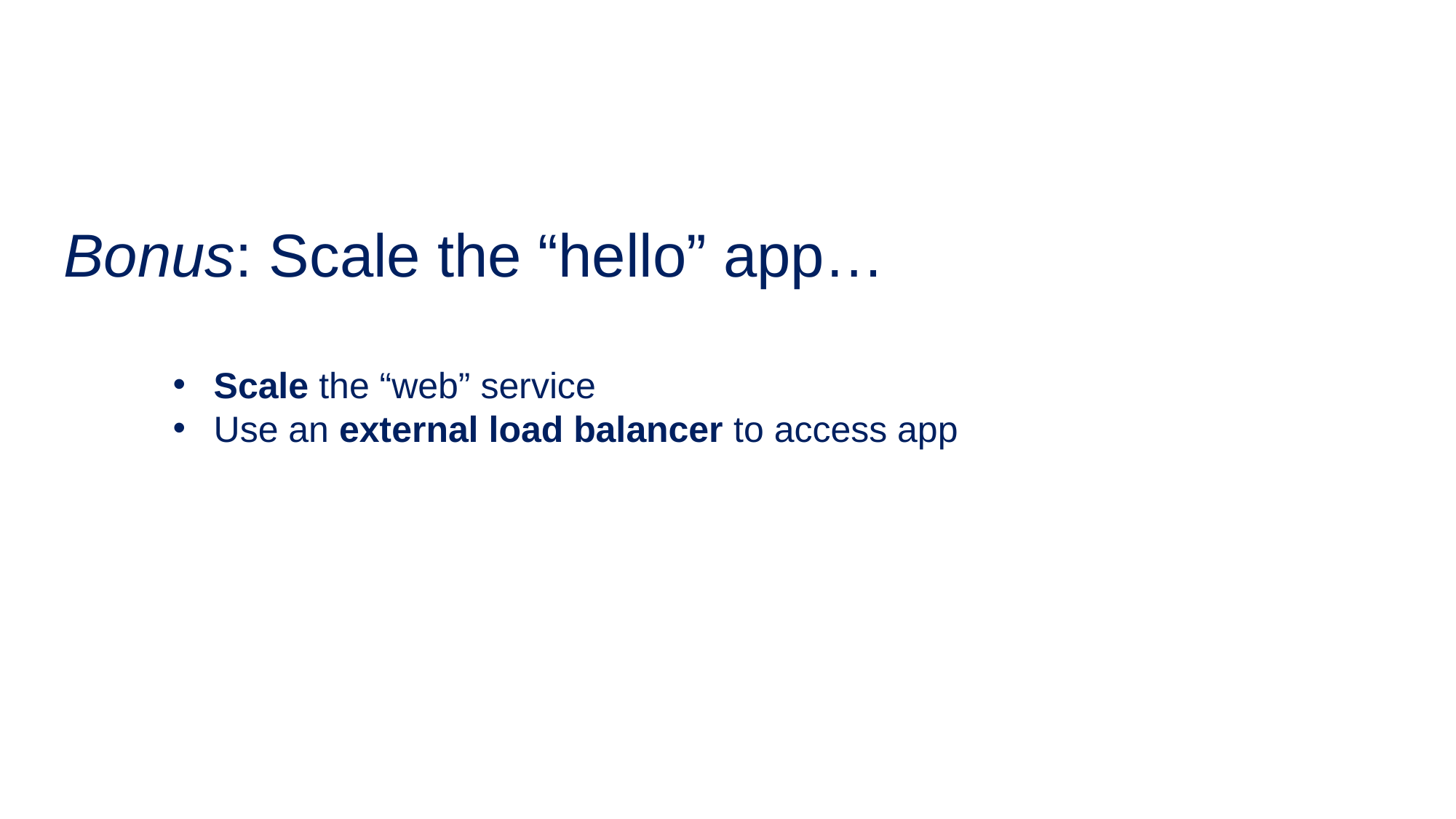

Bonus: Scale the “hello” app…

Scale the “web” service
Use an external load balancer to access app